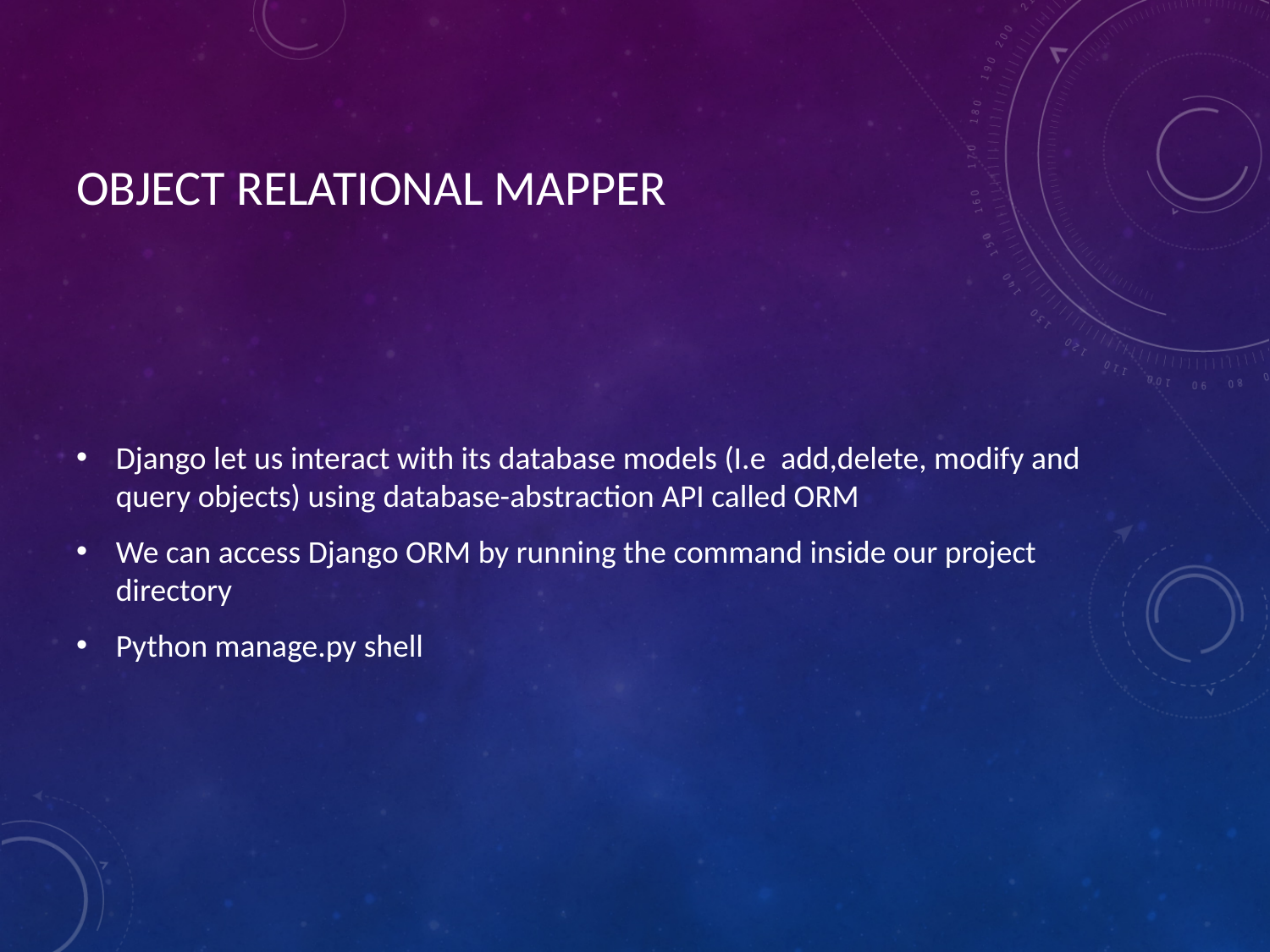

# Object relational mapper
Django let us interact with its database models (I.e  add,delete, modify and query objects) using database-abstraction API called ORM
We can access Django ORM by running the command inside our project directory
Python manage.py shell